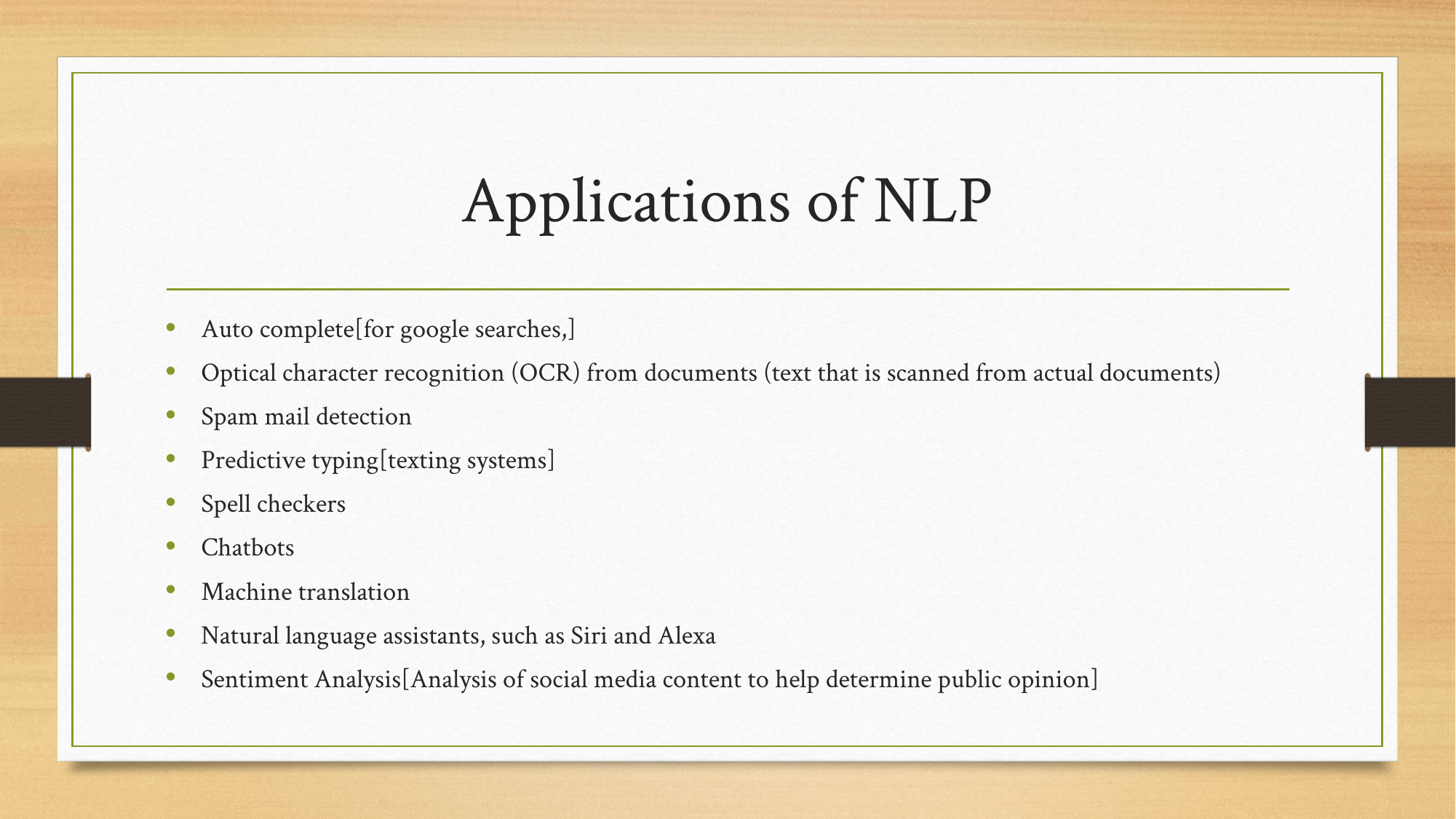

# Applications of NLP
Auto complete[for google searches,]
Optical character recognition (OCR) from documents (text that is scanned from actual documents)
Spam mail detection
Predictive typing[texting systems]
Spell checkers
Chatbots
Machine translation
Natural language assistants, such as Siri and Alexa
Sentiment Analysis[Analysis of social media content to help determine public opinion]